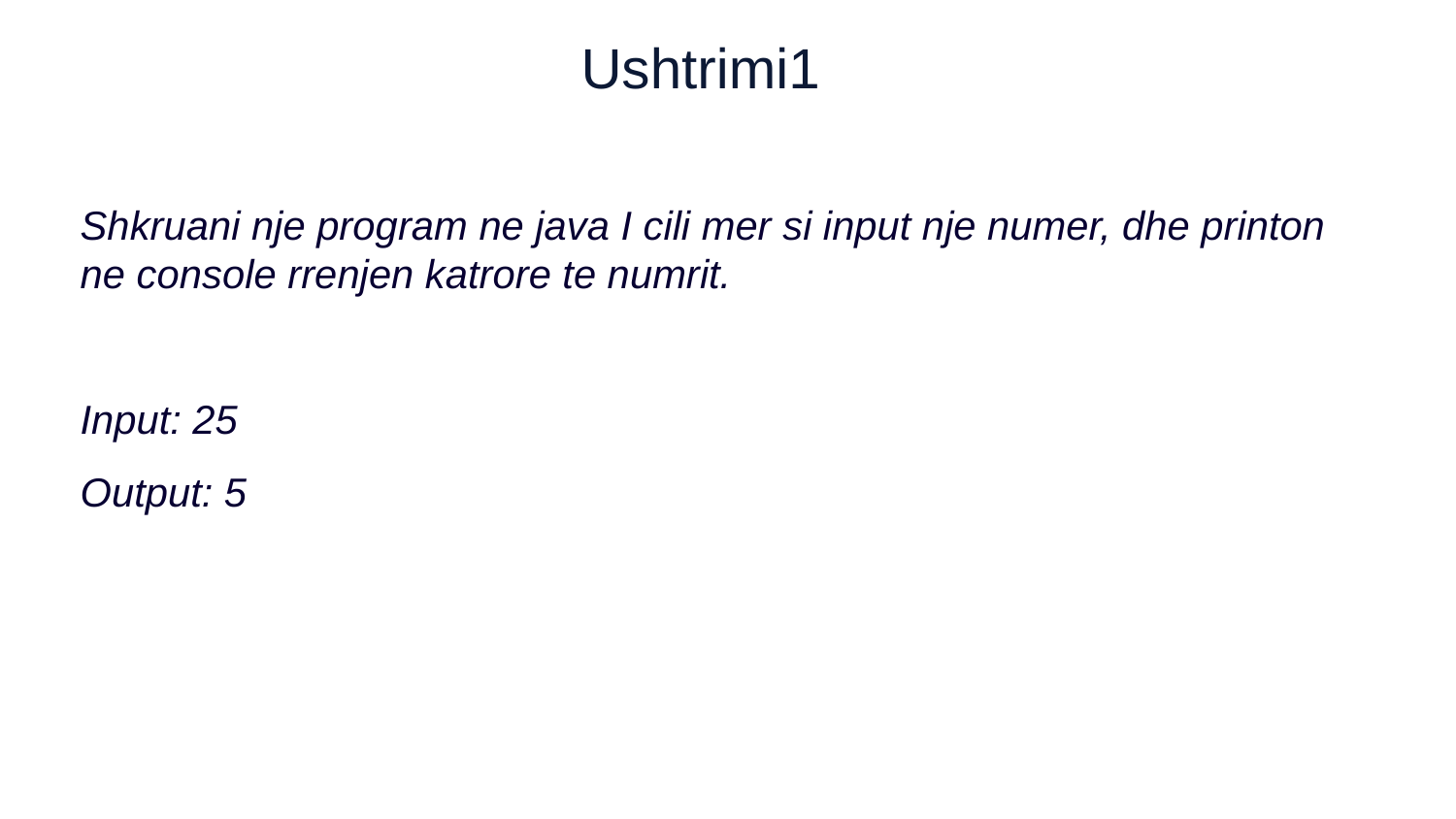

Ushtrimi1
Shkruani nje program ne java I cili mer si input nje numer, dhe printon ne console rrenjen katrore te numrit.

Input: 25
Output: 5